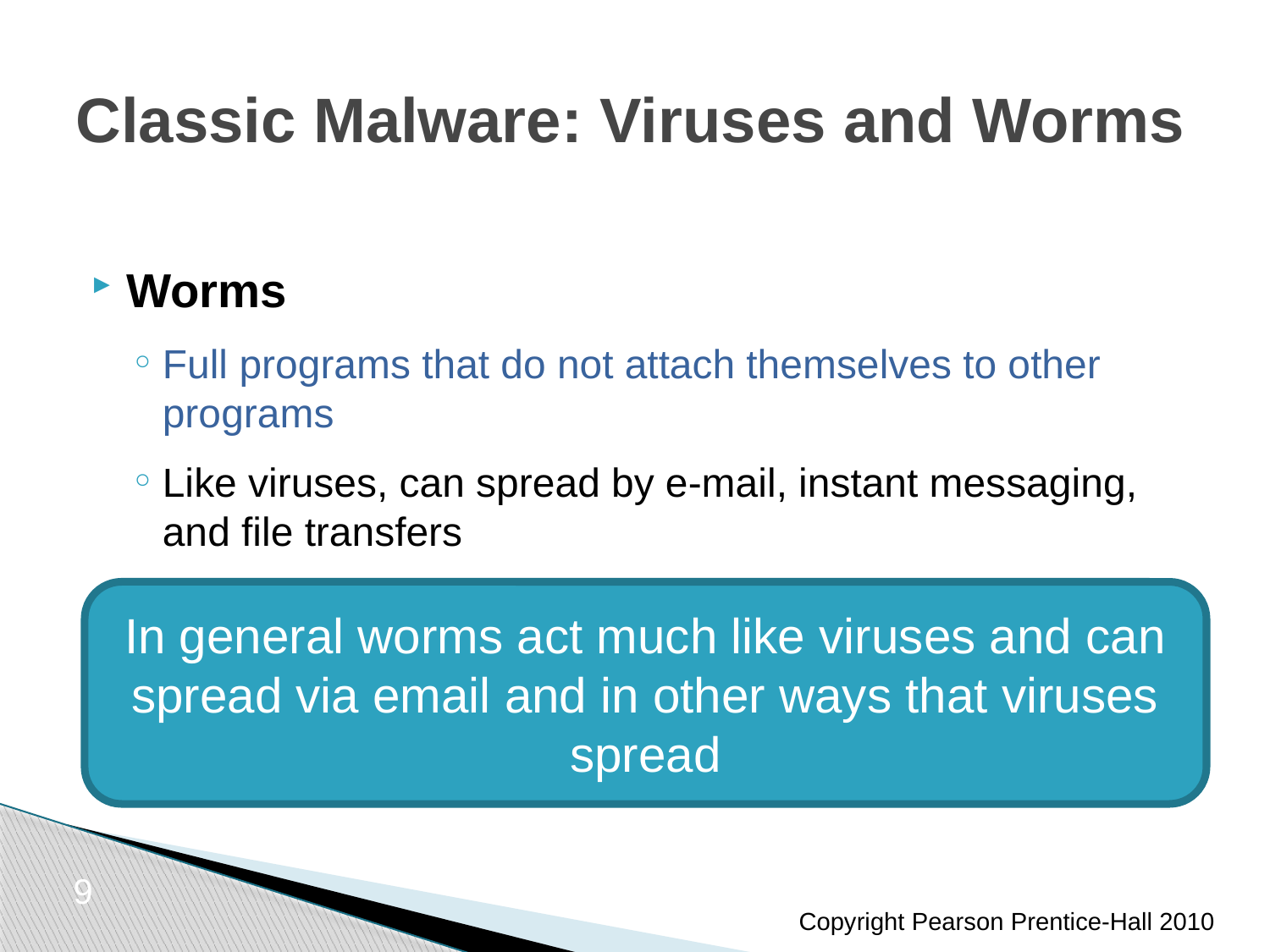

# Classic Malware: Viruses and Worms
Worms
Full programs that do not attach themselves to other programs
Like viruses, can spread by e-mail, instant messaging, and file transfers
In general worms act much like viruses and can spread via email and in other ways that viruses spread
9
Copyright Pearson Prentice-Hall 2010